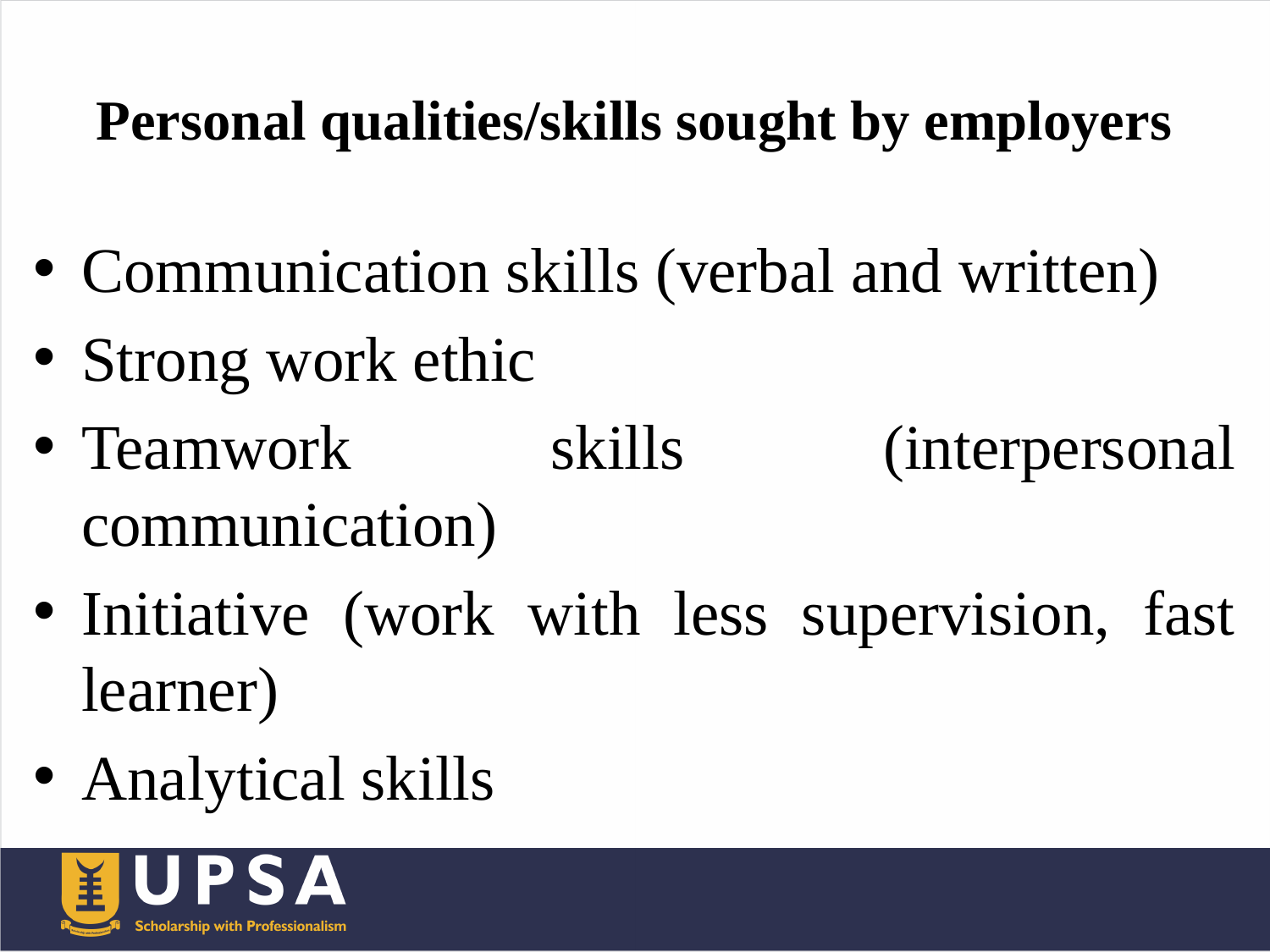

# Personal qualities/skills sought by employers
Communication skills (verbal and written)
Strong work ethic
Teamwork skills (interpersonal communication)
Initiative (work with less supervision, fast learner)
Analytical skills